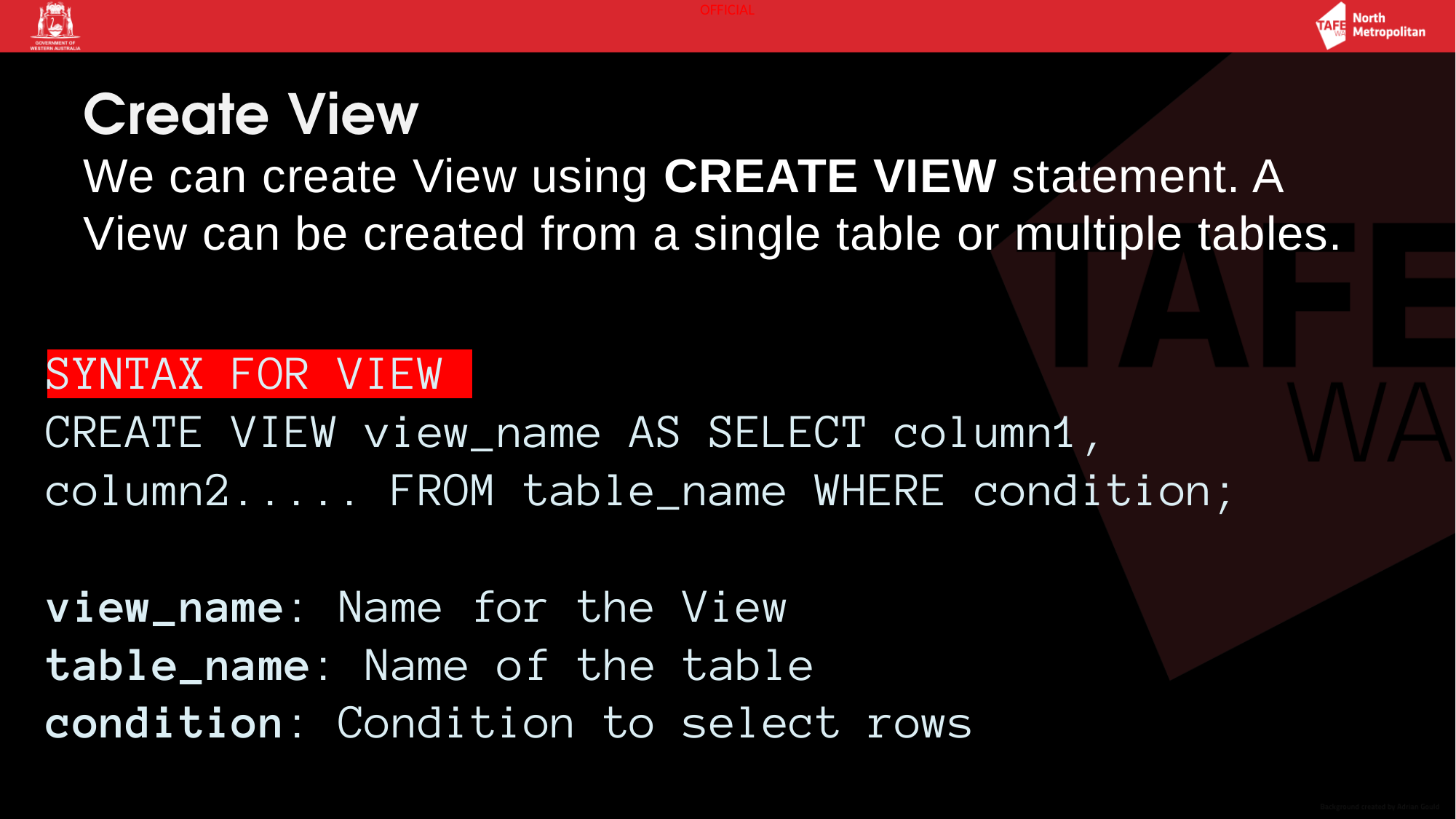

# Create View We can create View using CREATE VIEW statement. A View can be created from a single table or multiple tables.
SYNTAX FOR VIEW
CREATE VIEW view_name AS SELECT column1, column2..... FROM table_name WHERE condition;

view_name: Name for the View
table_name: Name of the table
condition: Condition to select rows